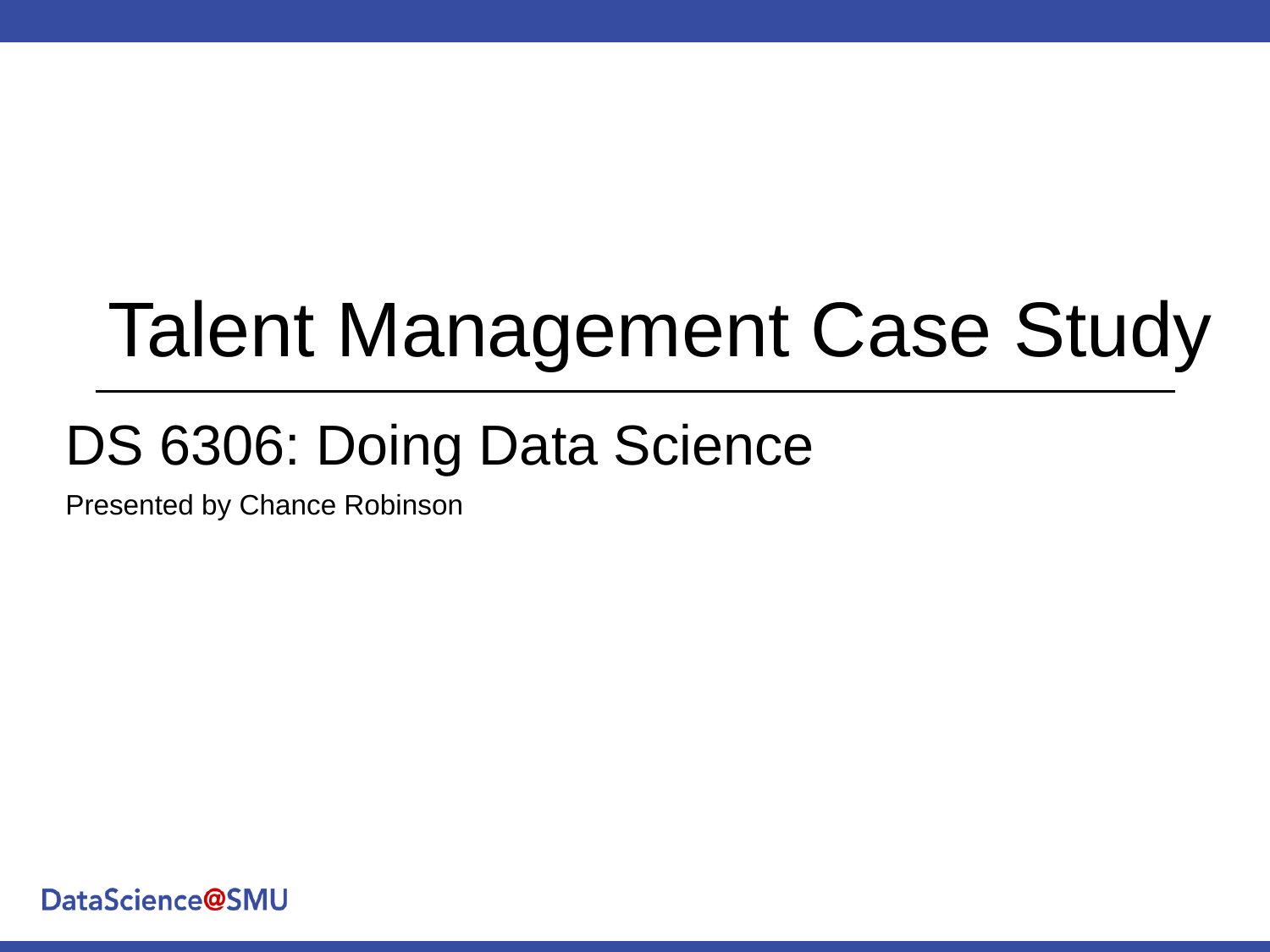

# Talent Management Case Study
DS 6306: Doing Data Science
Presented by Chance Robinson